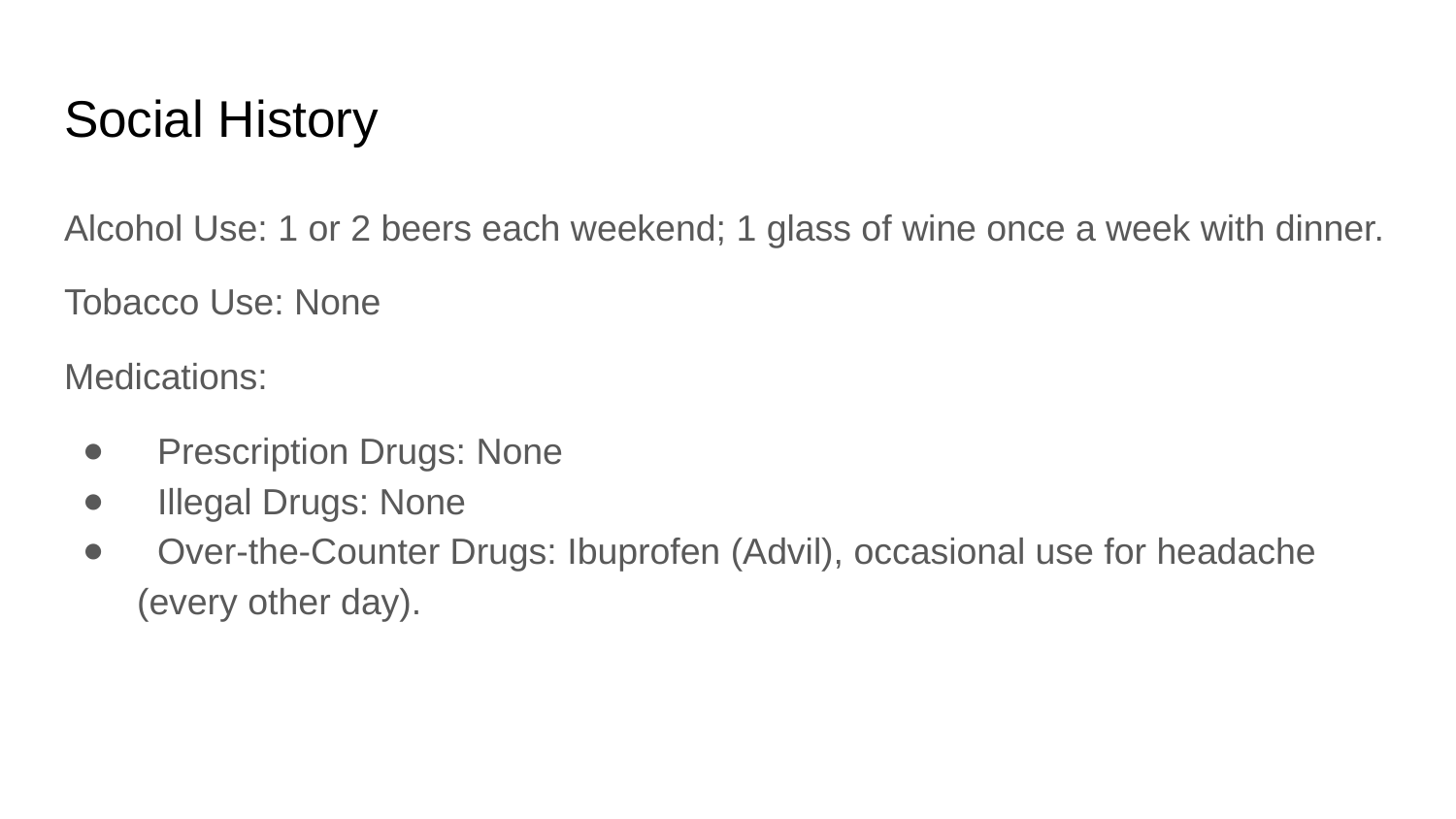

# Social History
Alcohol Use: 1 or 2 beers each weekend; 1 glass of wine once a week with dinner.
Tobacco Use: None
Medications:
  Prescription Drugs: None
  Illegal Drugs: None
  Over-the-Counter Drugs: Ibuprofen (Advil), occasional use for headache (every other day).